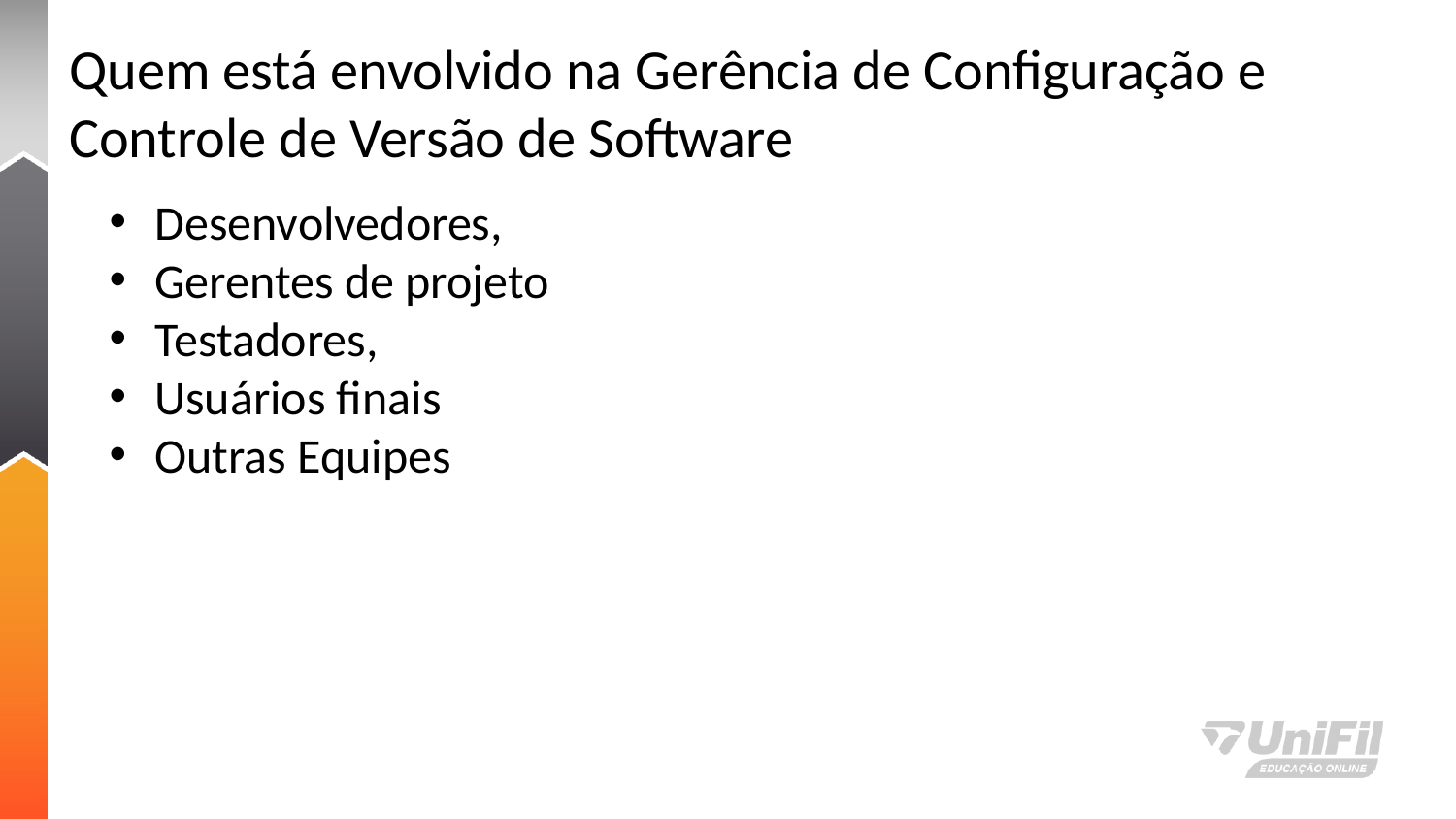

# Quem está envolvido na Gerência de Configuração e Controle de Versão de Software
Desenvolvedores,
Gerentes de projeto
Testadores,
Usuários finais
Outras Equipes
Introdução a Gerência de Configuração e Controle de Versão - Aula 1
6